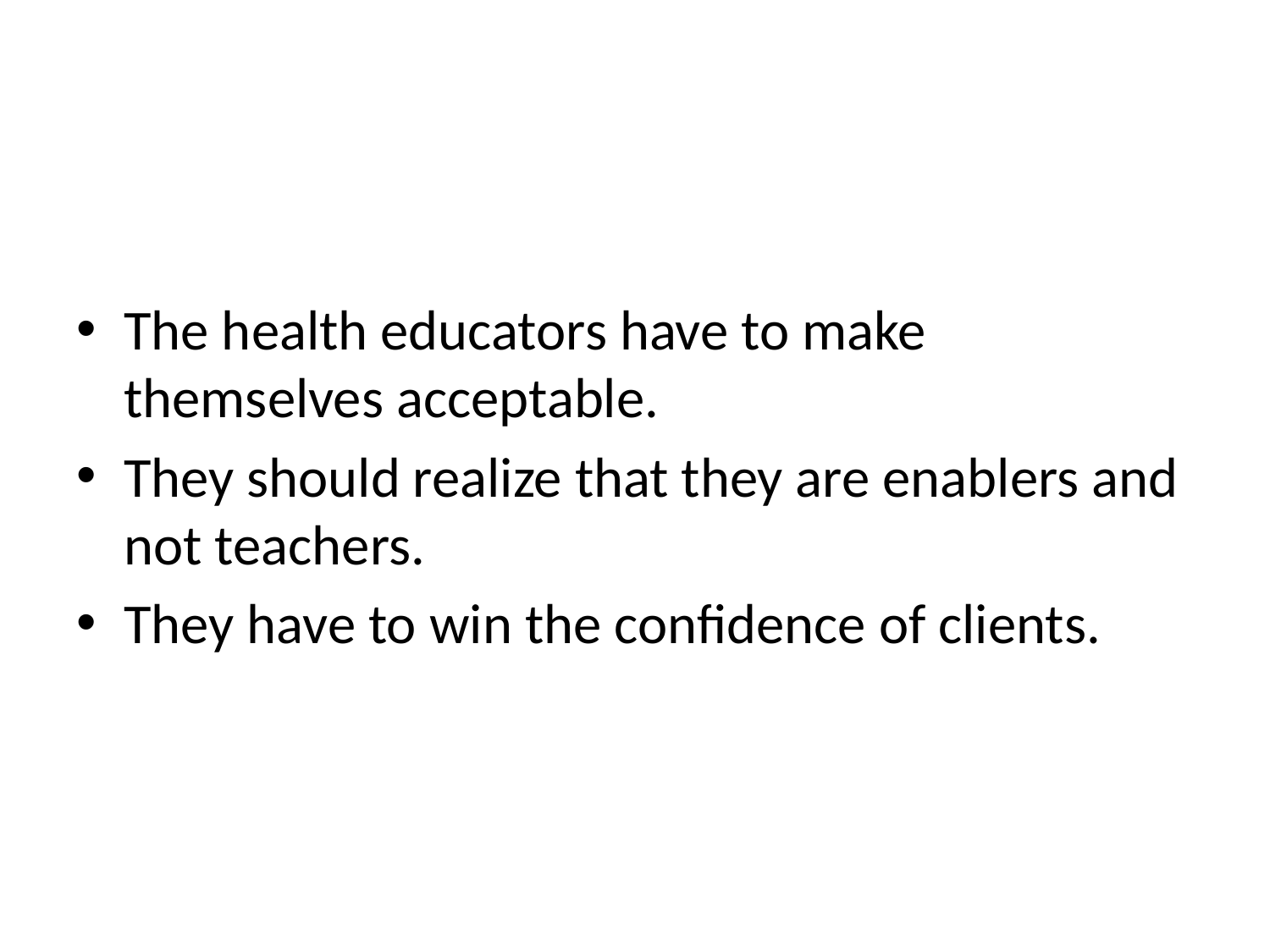

The health educators have to make themselves acceptable.
They should realize that they are enablers and not teachers.
They have to win the confidence of clients.